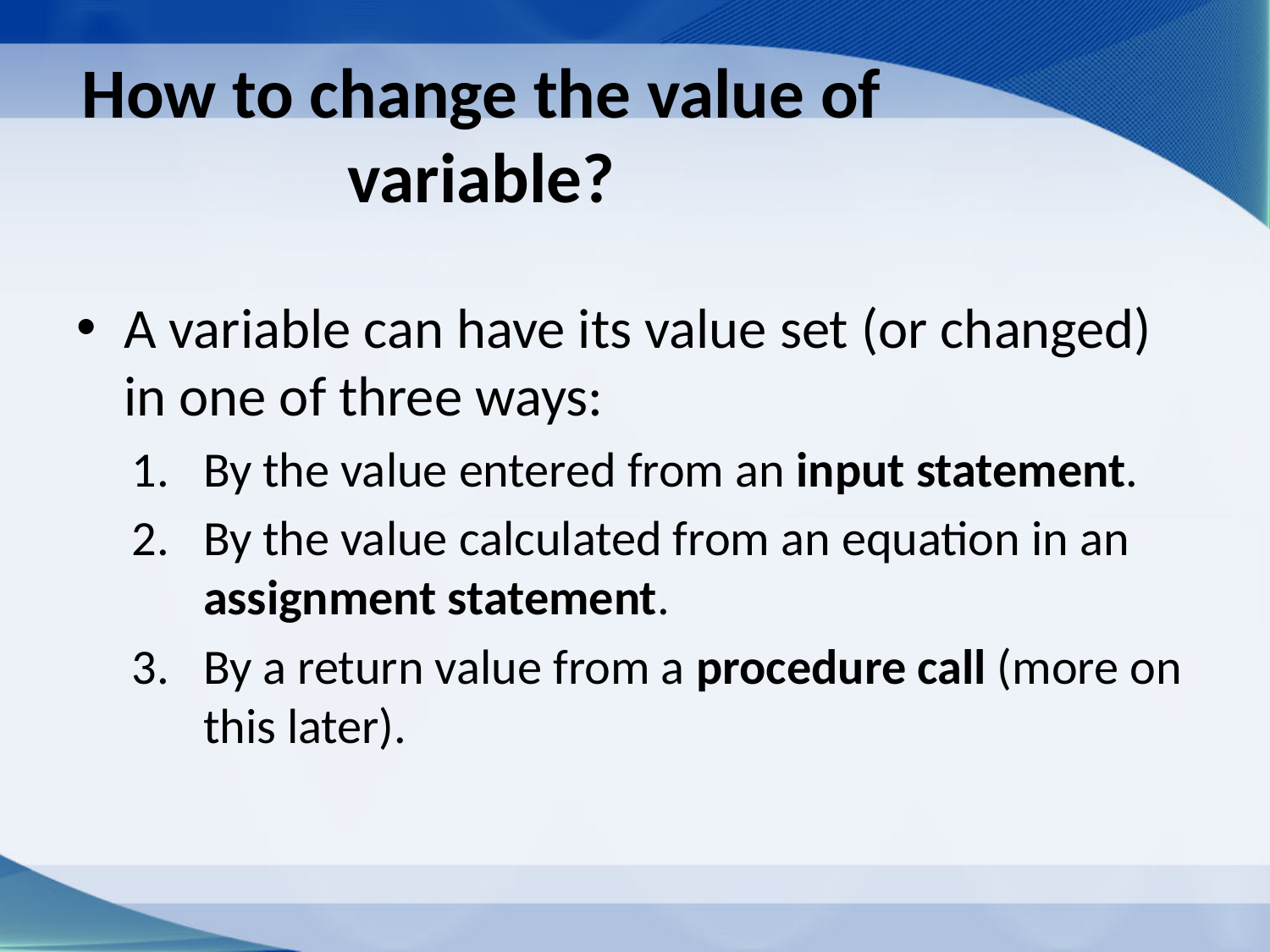

# How to change the value of variable?
A variable can have its value set (or changed) in one of three ways:
By the value entered from an input statement.
By the value calculated from an equation in an assignment statement.
By a return value from a procedure call (more on this later).